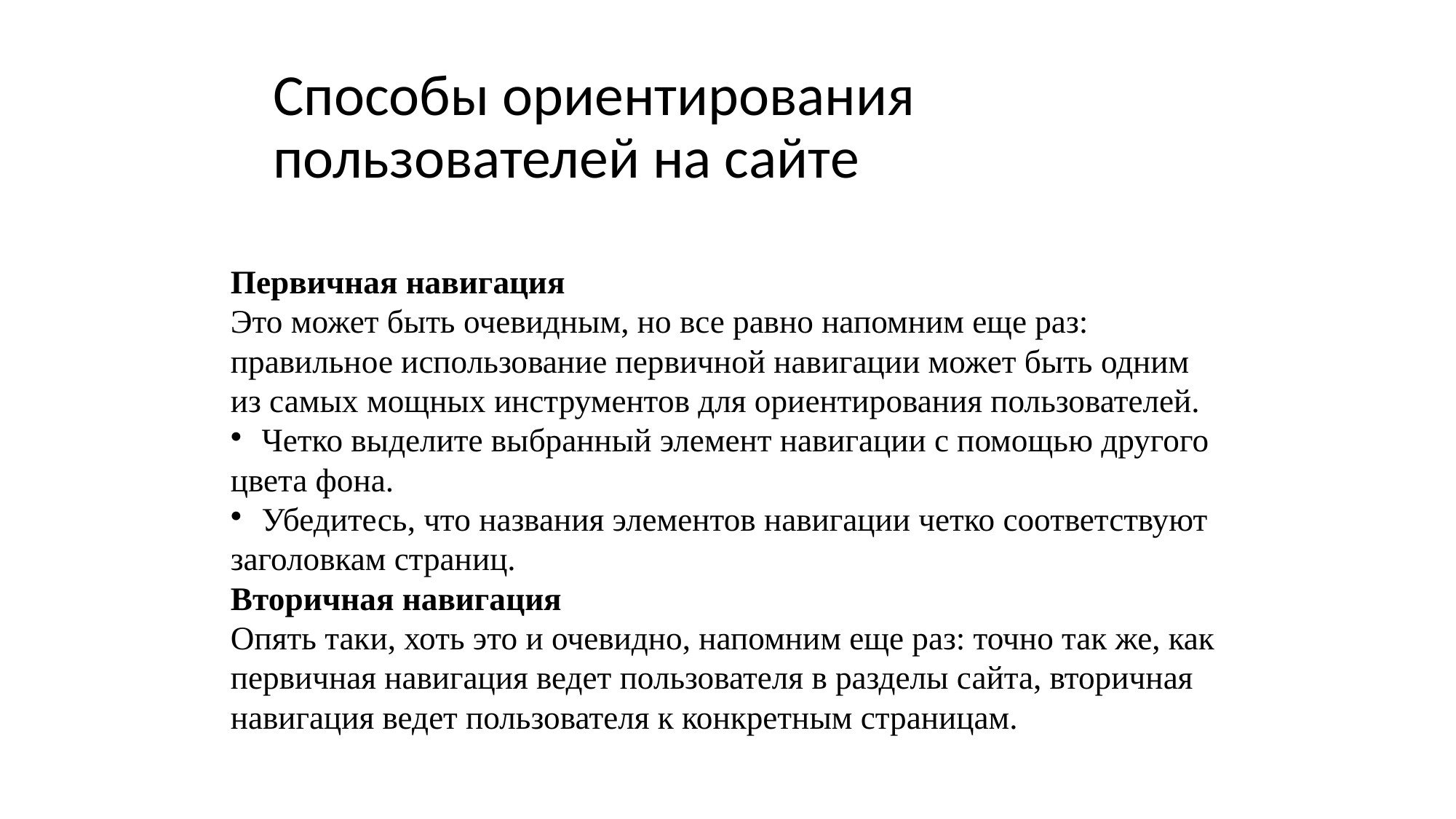

# Способы ориентирования пользователей на сайте
Первичная навигация
Это может быть очевидным, но все равно напомним еще раз: правильное использование первичной навигации может быть одним из самых мощных инструментов для ориентирования пользователей.
  Четко выделите выбранный элемент навигации с помощью другого цвета фона.
  Убедитесь, что названия элементов навигации четко соответствуют заголовкам страниц.
Вторичная навигация
Опять таки, хоть это и очевидно, напомним еще раз: точно так же, как первичная навигация ведет пользователя в разделы сайта, вторичная навигация ведет пользователя к конкретным страницам.